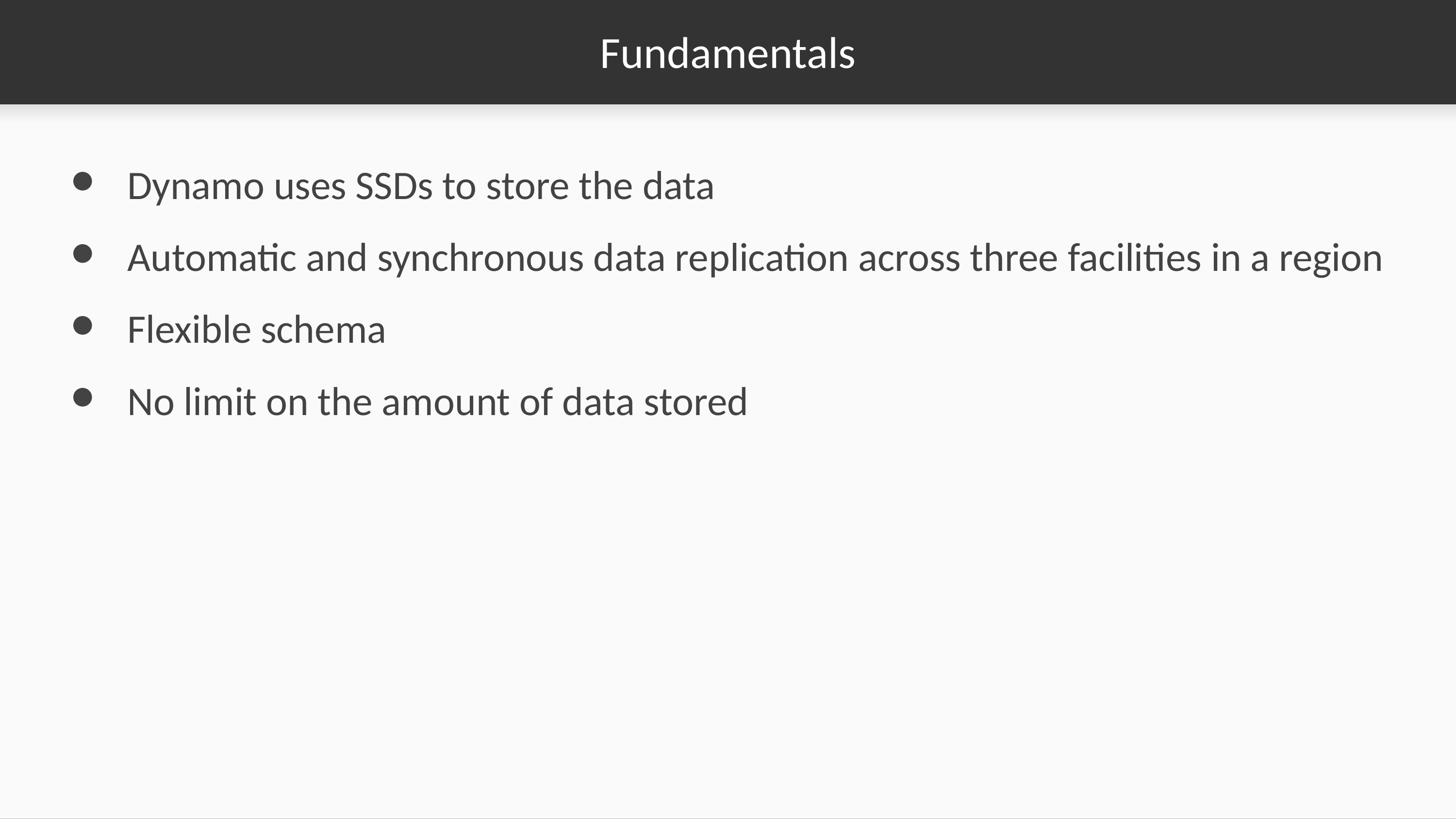

# Fundamentals
Dynamo uses SSDs to store the data
Automatic and synchronous data replication across three facilities in a region
Flexible schema
No limit on the amount of data stored